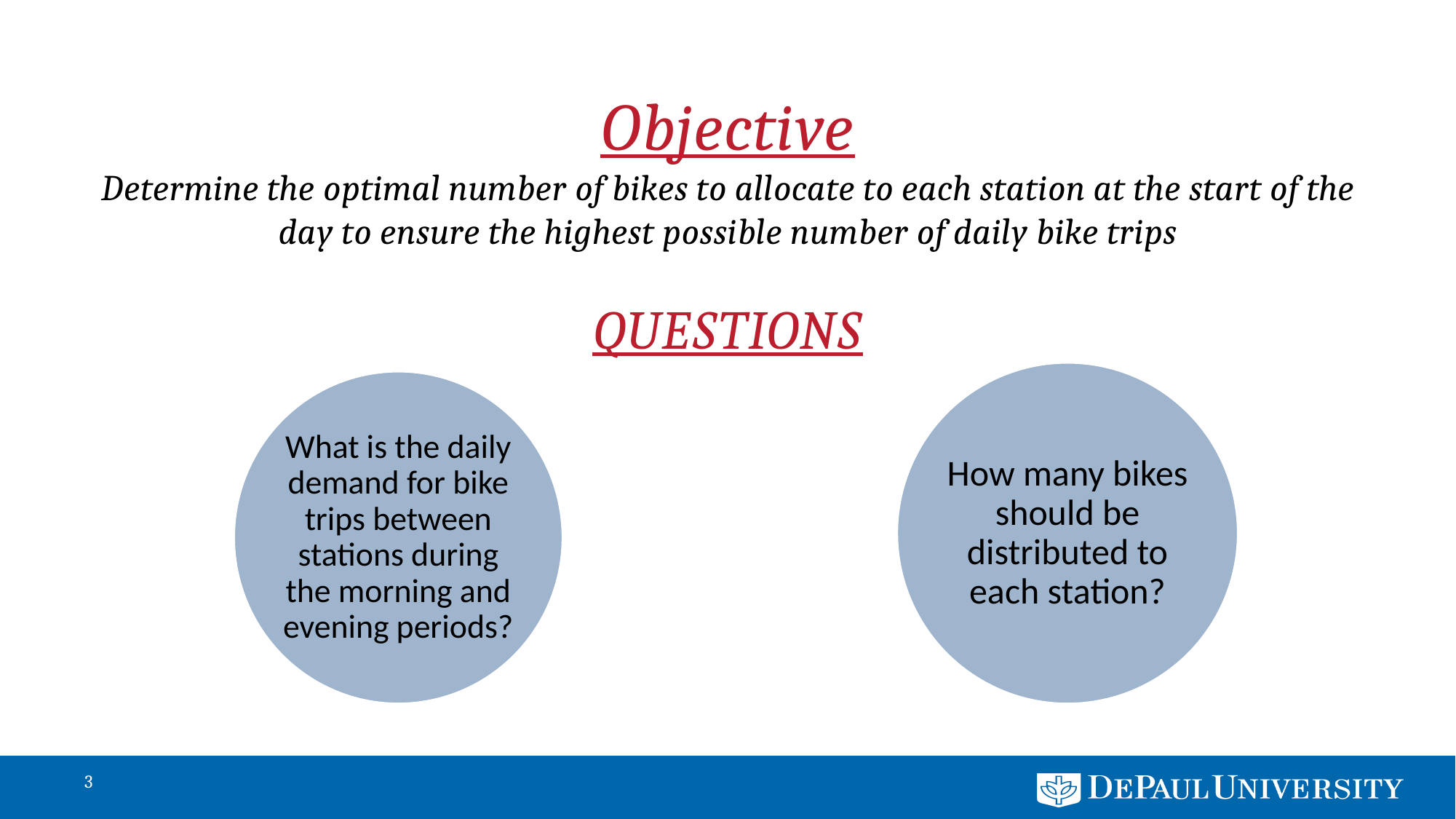

# Objective Determine the optimal number of bikes to allocate to each station at the start of the day to ensure the highest possible number of daily bike trips QUESTIONS
How many bikes should be distributed to each station?
What is the daily demand for bike trips between stations during the morning and evening periods?

3